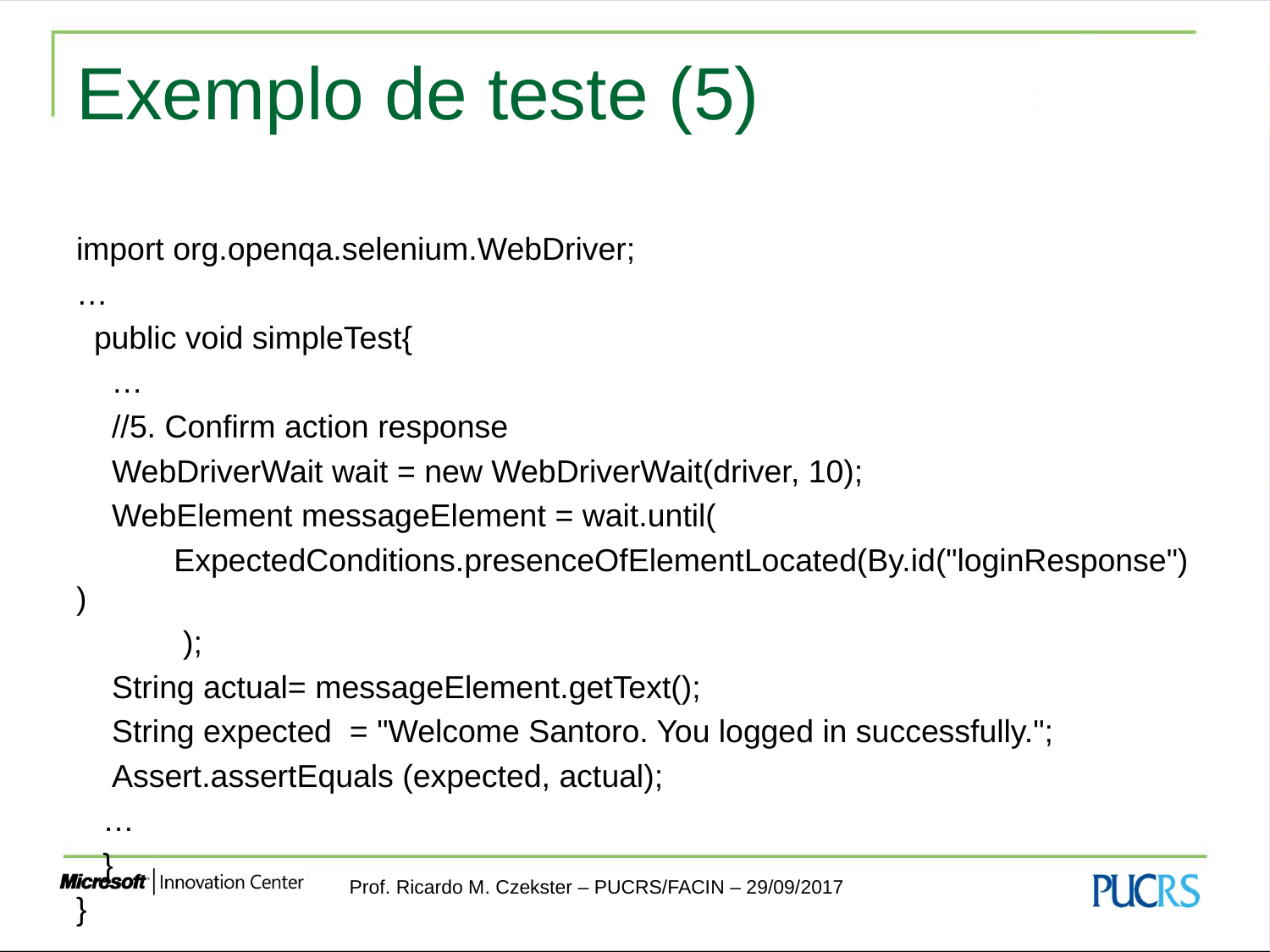

# Exemplo de teste (5)
import org.openqa.selenium.WebDriver;
…
  public void simpleTest{
    …
    //5. Confirm action response
    WebDriverWait wait = new WebDriverWait(driver, 10);
    WebElement messageElement = wait.until(
           ExpectedConditions.presenceOfElementLocated(By.id("loginResponse"))
            );
    String actual= messageElement.getText();
    String expected  = "Welcome Santoro. You logged in successfully.";
    Assert.assertEquals (expected, actual);
   …
   }
}